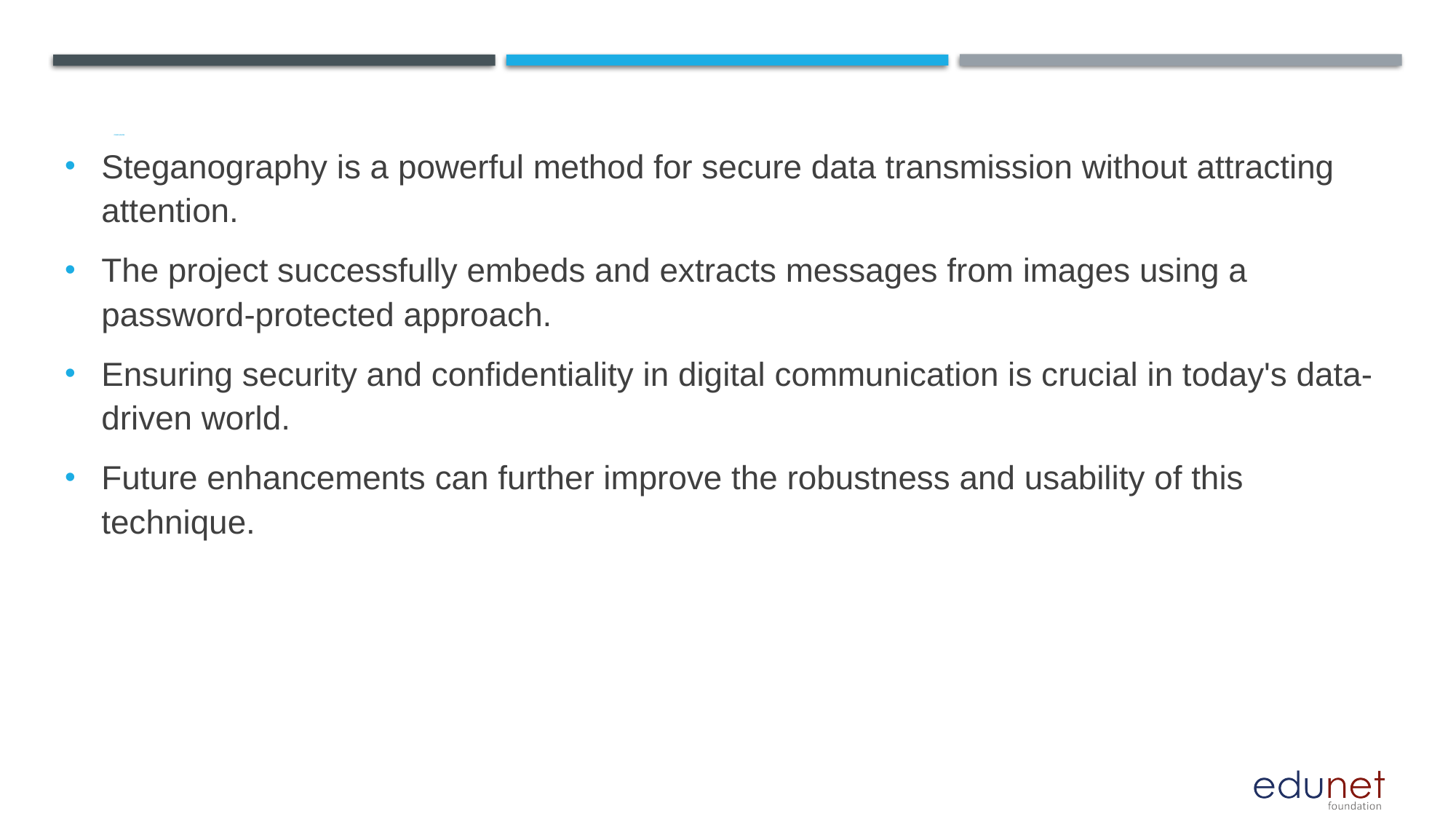

Steganography is a powerful method for secure data transmission without attracting attention.
The project successfully embeds and extracts messages from images using a password-protected approach.
Ensuring security and confidentiality in digital communication is crucial in today's data-driven world.
Future enhancements can further improve the robustness and usability of this technique.

# Conclusion